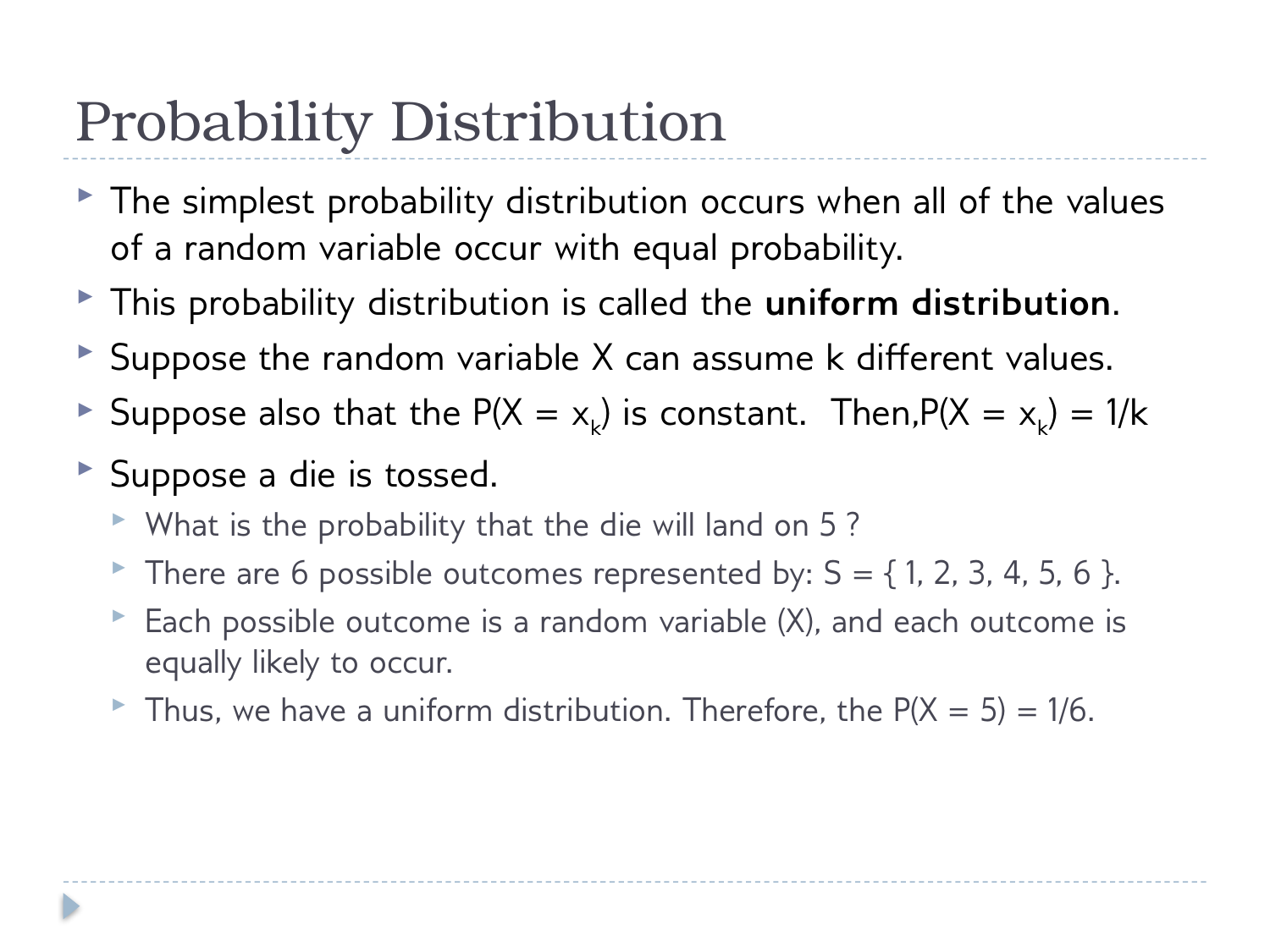

# Probability Distribution
The simplest probability distribution occurs when all of the values of a random variable occur with equal probability.
This probability distribution is called the uniform distribution.
Suppose the random variable X can assume k different values.
Suppose also that the P(X = xk) is constant.  Then,P(X = xk) = 1/k
Suppose a die is tossed.
What is the probability that the die will land on 5 ?
There are 6 possible outcomes represented by: S = { 1, 2, 3, 4, 5, 6 }.
Each possible outcome is a random variable (X), and each outcome is equally likely to occur.
Thus, we have a uniform distribution. Therefore, the P(X = 5) = 1/6.